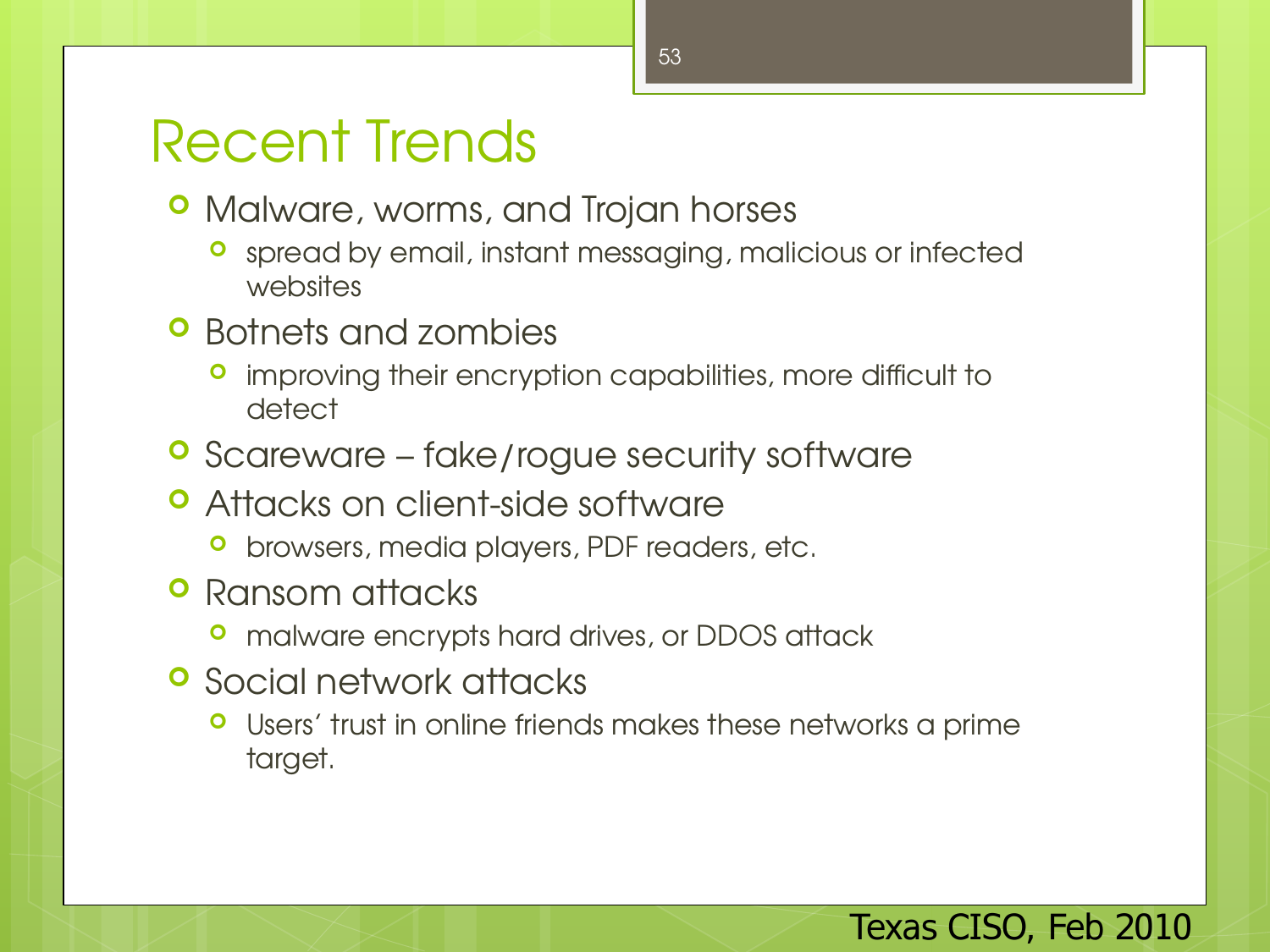

53
# Recent Trends
Malware, worms, and Trojan horses
spread by email, instant messaging, malicious or infected websites
Botnets and zombies
improving their encryption capabilities, more difficult to detect
Scareware – fake/rogue security software
Attacks on client-side software
browsers, media players, PDF readers, etc.
Ransom attacks
malware encrypts hard drives, or DDOS attack
Social network attacks
Users’ trust in online friends makes these networks a prime target.
Texas CISO, Feb 2010